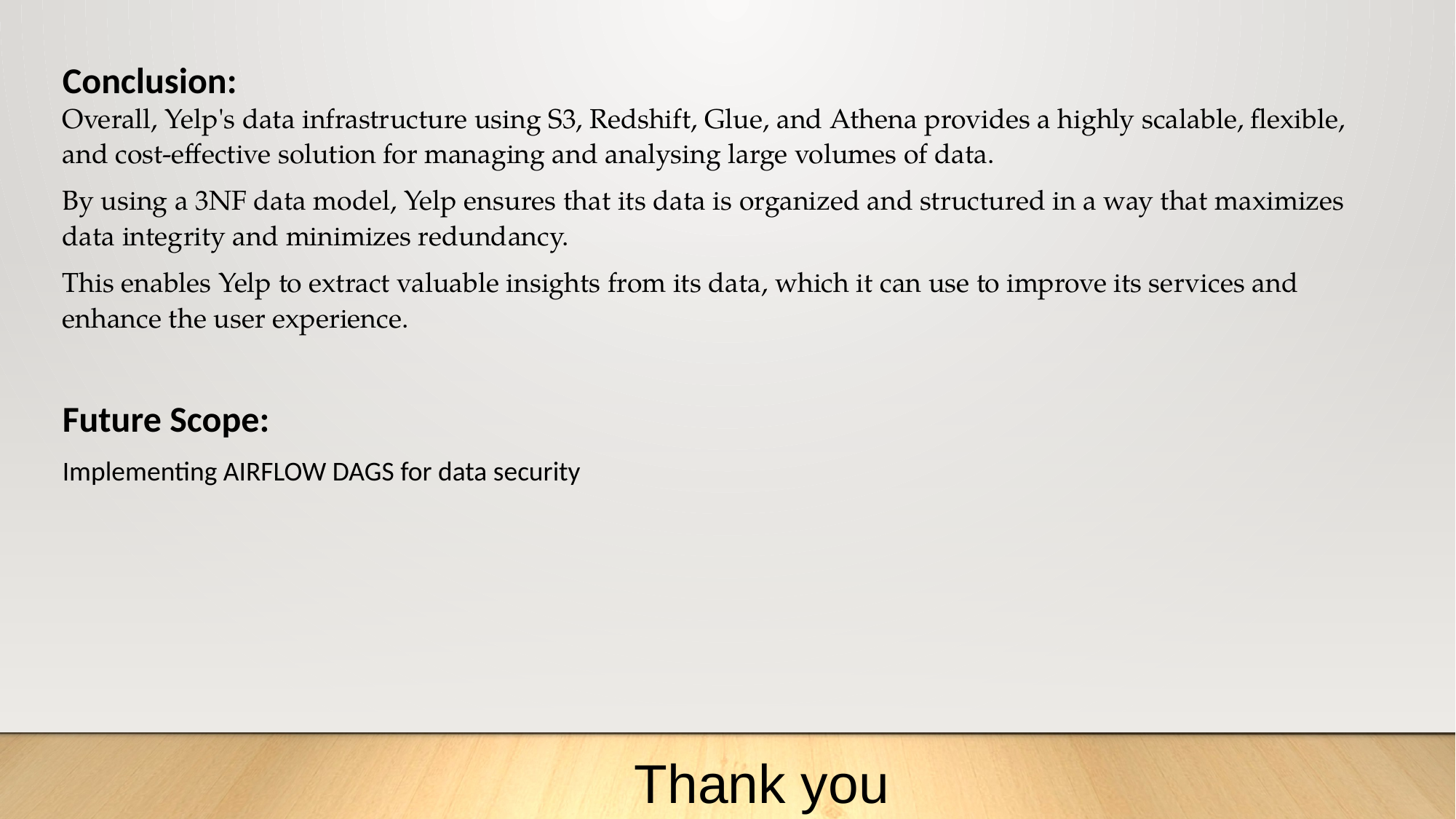

Conclusion:
Overall, Yelp's data infrastructure using S3, Redshift, Glue, and Athena provides a highly scalable, flexible, and cost-effective solution for managing and analysing large volumes of data.
By using a 3NF data model, Yelp ensures that its data is organized and structured in a way that maximizes data integrity and minimizes redundancy.
This enables Yelp to extract valuable insights from its data, which it can use to improve its services and enhance the user experience.

Future Scope:
Implementing AIRFLOW DAGS for data security
                                    Thank you